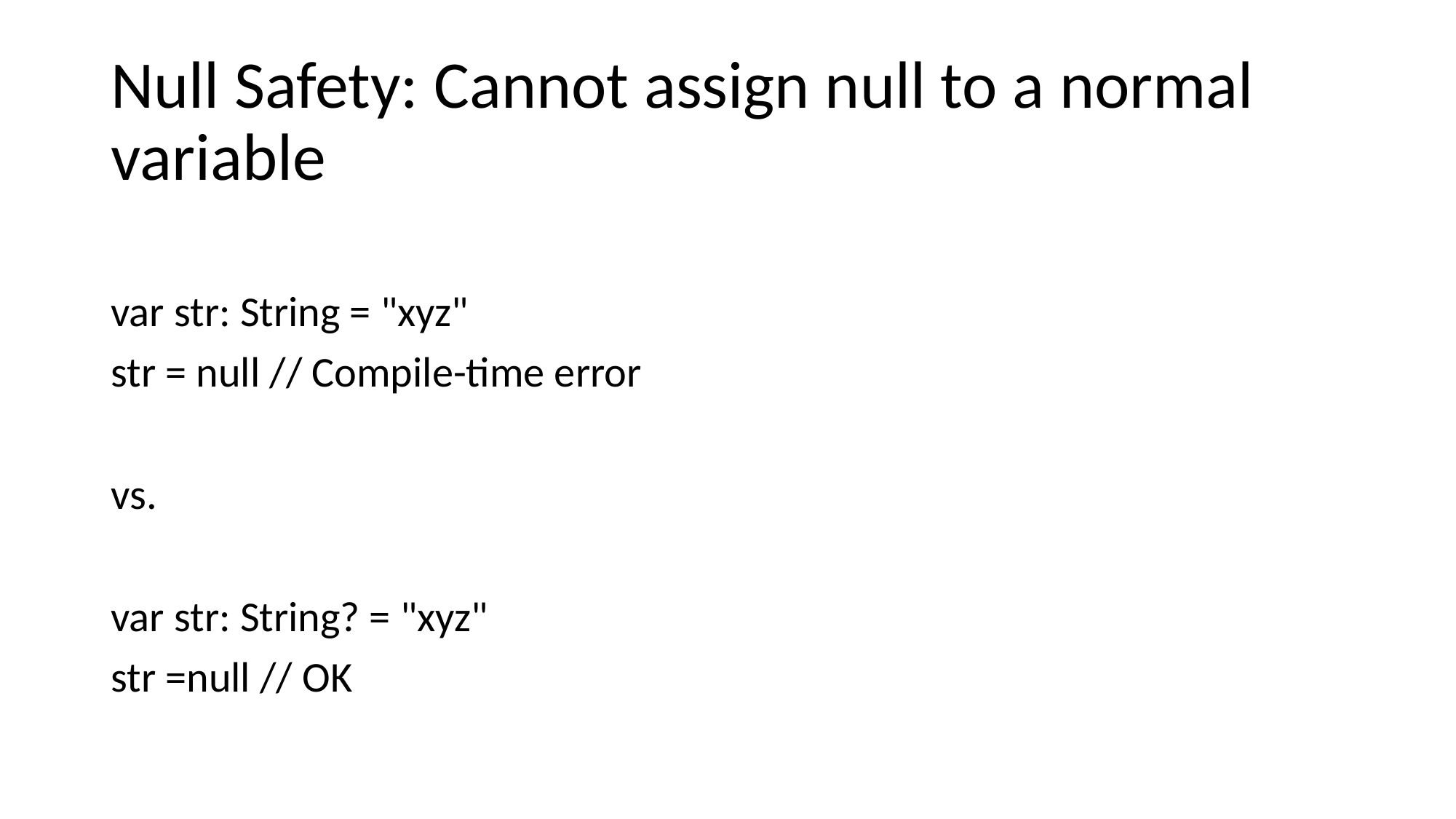

# Null Safety: Cannot assign null to a normal variable

var str: String = "xyz"
str = null // Compile-time error

vs.

var str: String? = "xyz"
str =null // OK